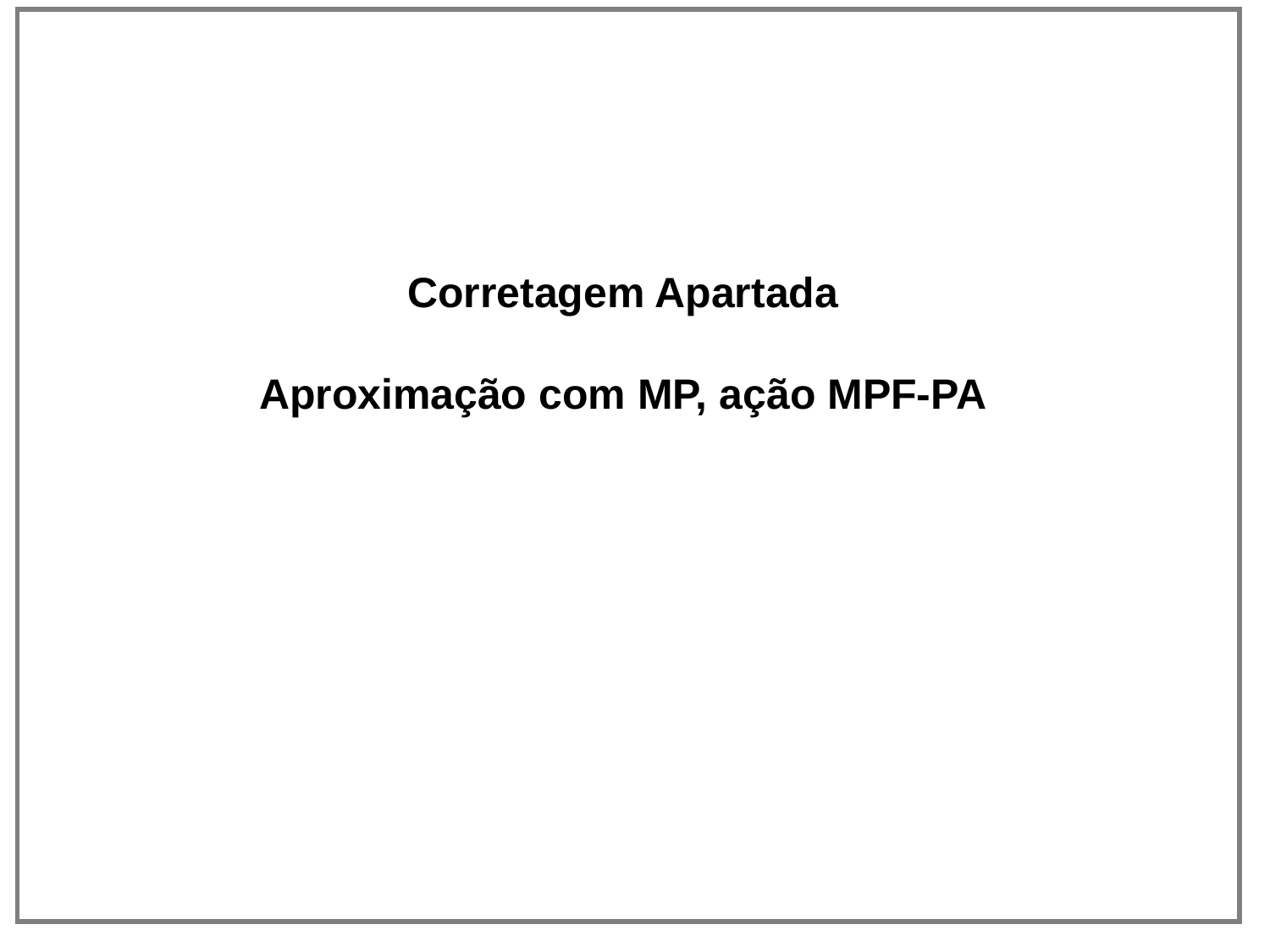

Corretagem Apartada

Aproximação com MP, ação MPF-PA